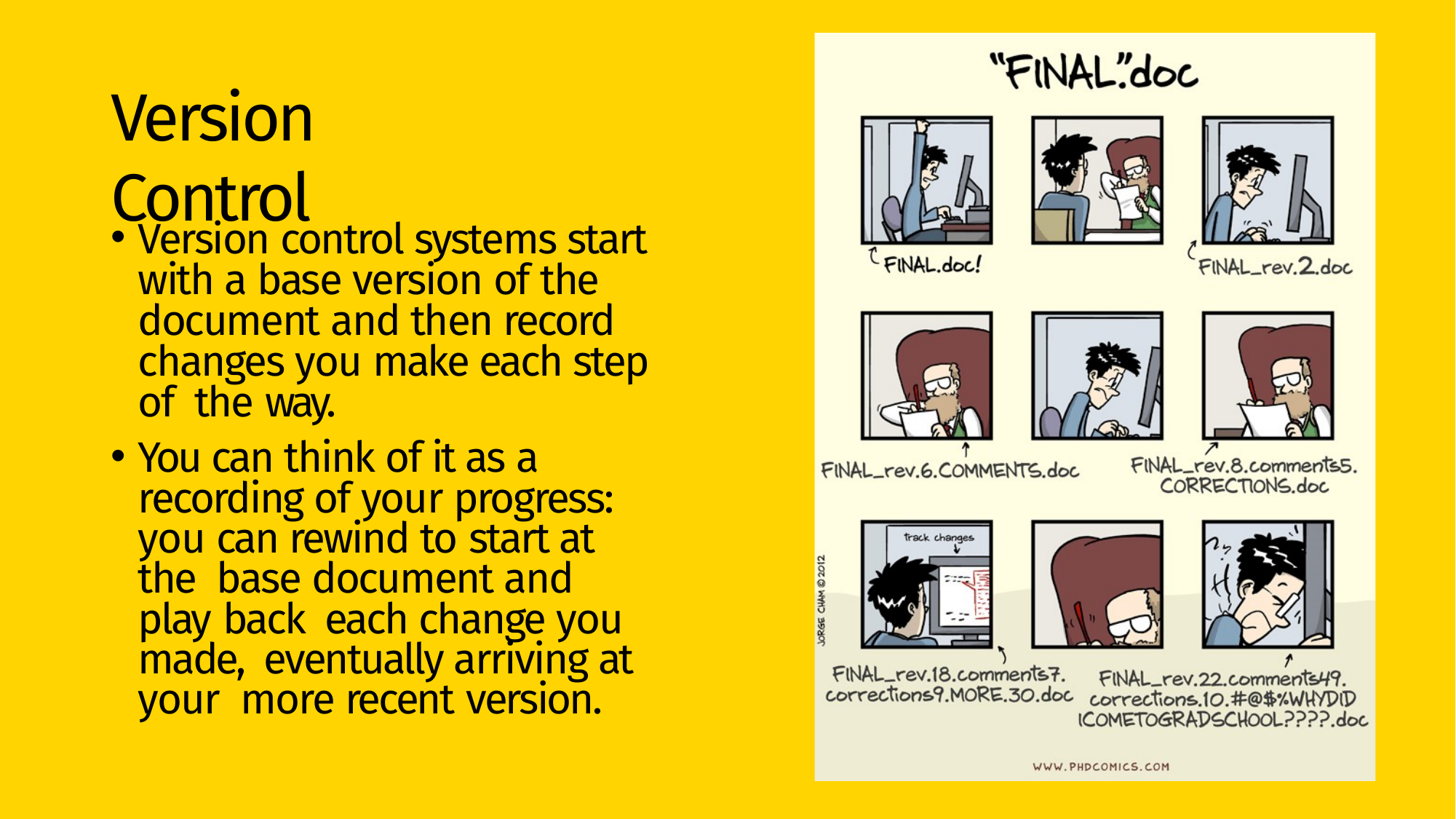

# Version Control
Version control systems start  with a base version of the  document and then record  changes you make each step of  the way.
You can think of it as a  recording of your progress:  you can rewind to start at the  base document and play back  each change you made,  eventually arriving at your  more recent version.